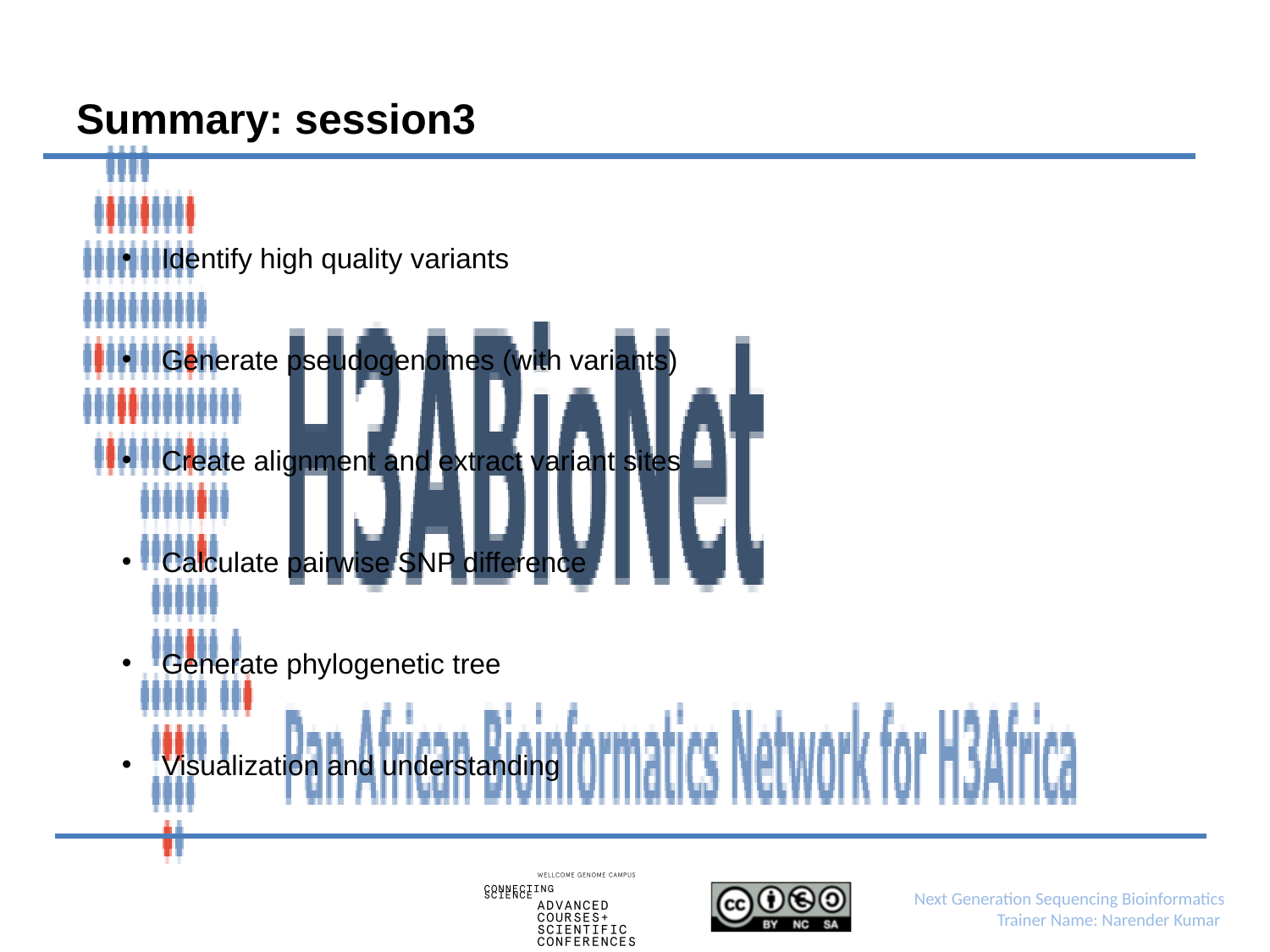

# Summary: session3
Identify high quality variants

Generate pseudogenomes (with variants)

Create alignment and extract variant sites

Calculate pairwise SNP difference

Generate phylogenetic tree

Visualization and understanding
Next Generation Sequencing Bioinformatics
Trainer Name: Narender Kumar